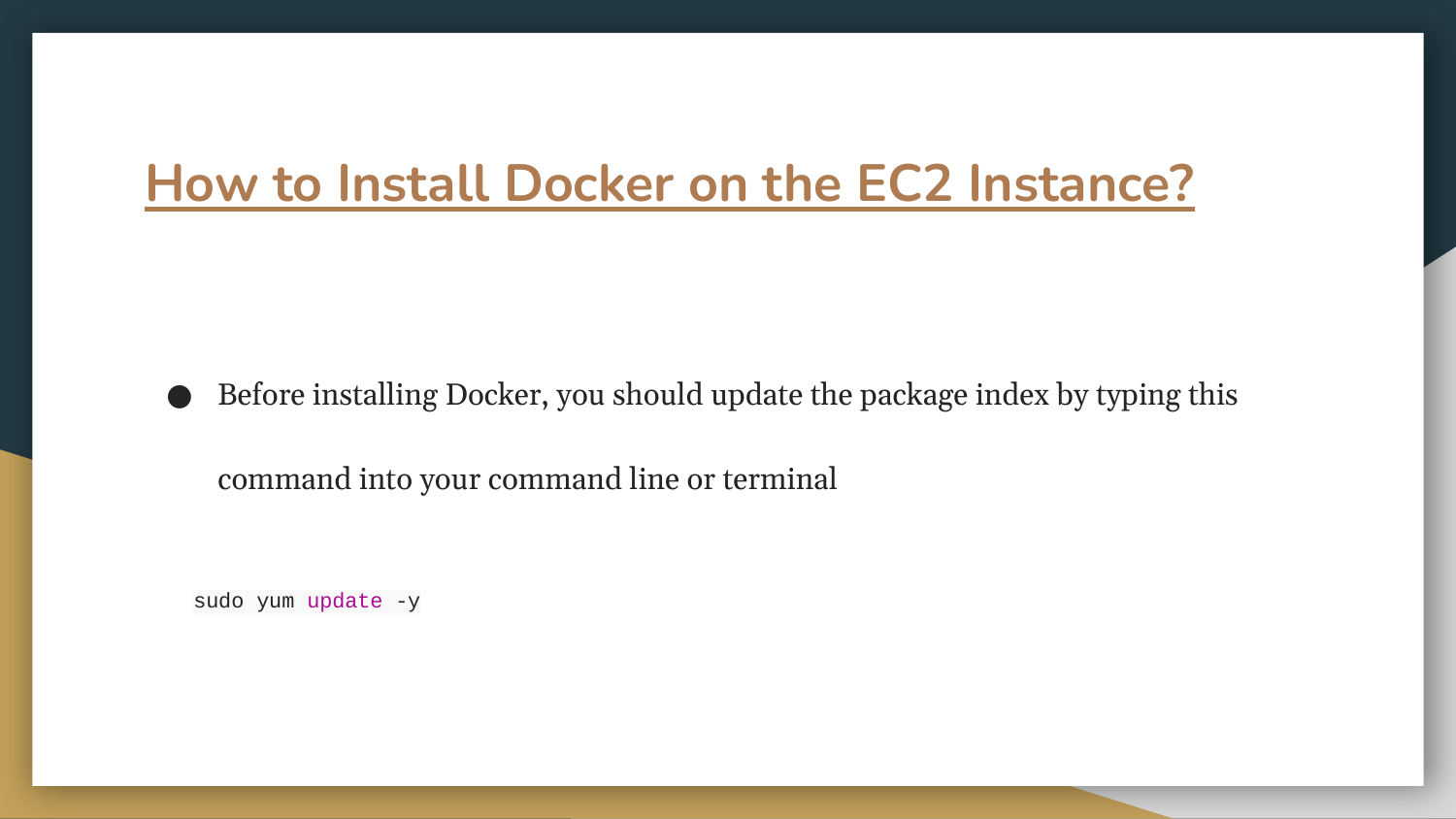

# How to Install Docker on the EC2 Instance?
Before installing Docker, you should update the package index by typing this command into your command line or terminal
sudo yum update -y